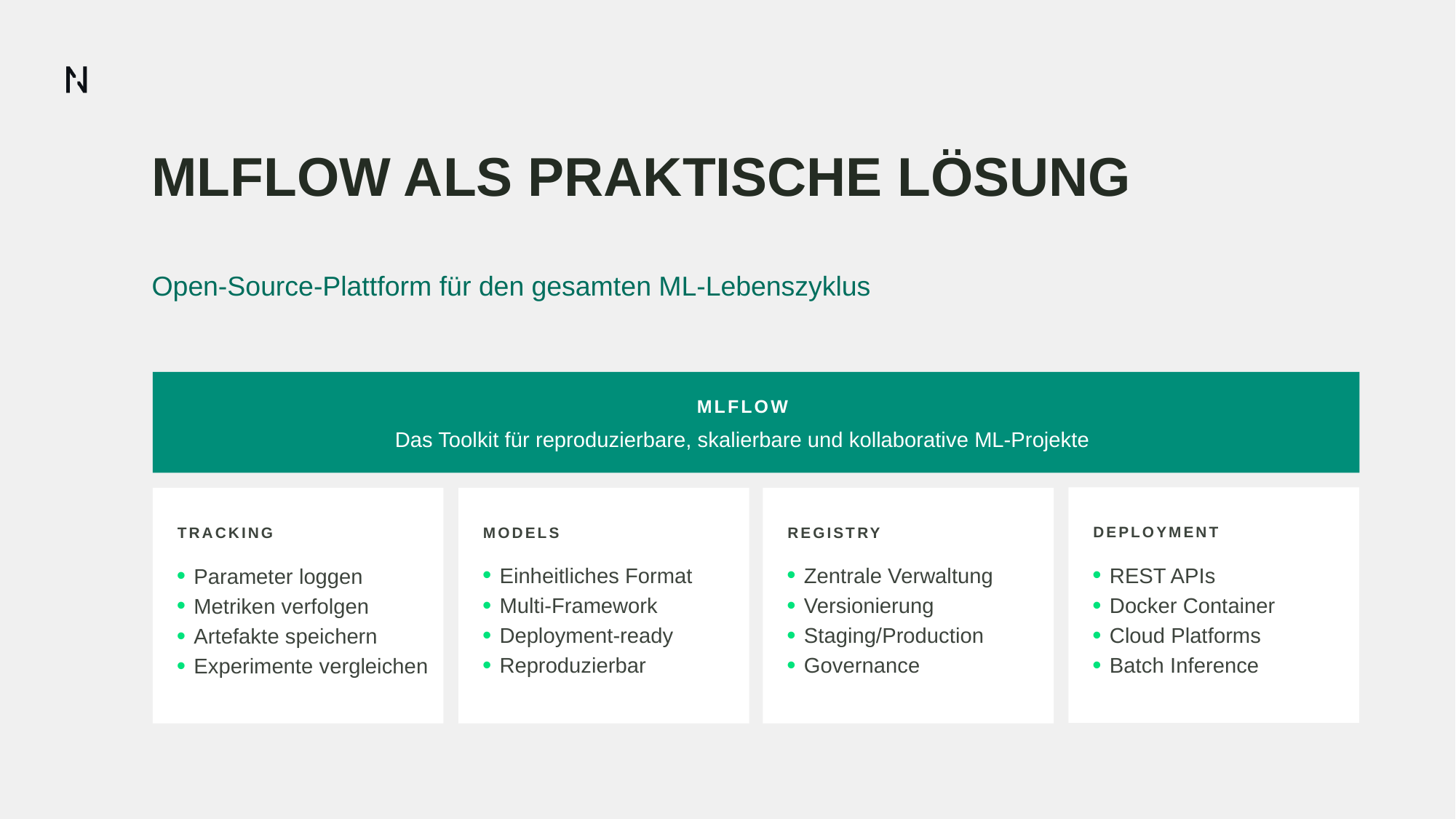

# MLFLOW ALS PRAKTISCHE LÖSUNG
Open-Source-Plattform für den gesamten ML-Lebenszyklus

MLFLOW
Das Toolkit für reproduzierbare, skalierbare und kollaborative ML-Projekte

Deployment
Tracking
Models
Registry
REST APIs
Docker Container
Cloud Platforms
Batch Inference
Zentrale Verwaltung
Versionierung
Staging/Production
Governance
Einheitliches Format
Multi-Framework
Deployment-ready
Reproduzierbar
Parameter loggen
Metriken verfolgen
Artefakte speichern
Experimente vergleichen